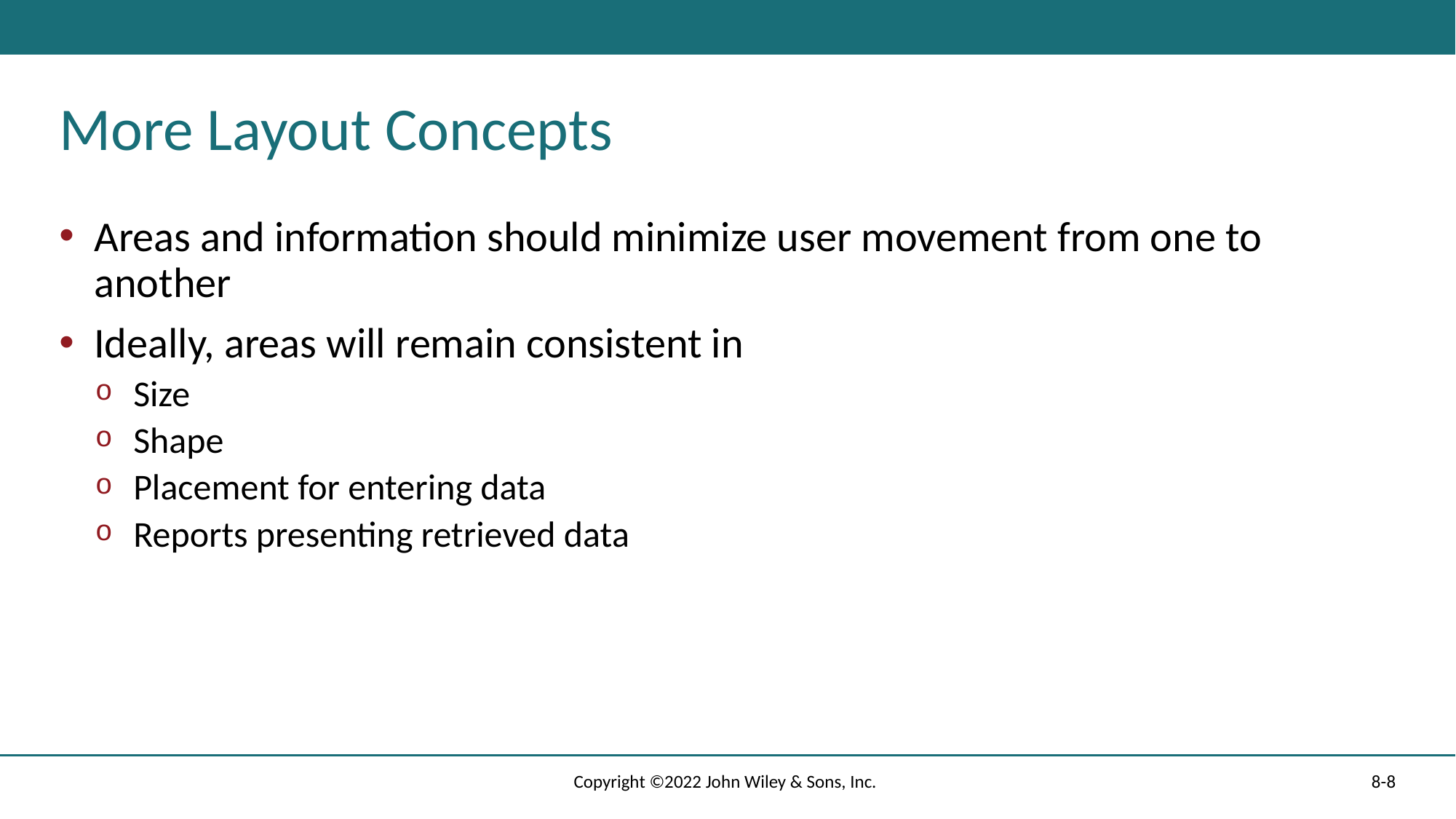

# More Layout Concepts
Areas and information should minimize user movement from one to another
Ideally, areas will remain consistent in
Size
Shape
Placement for entering data
Reports presenting retrieved data
Copyright ©2022 John Wiley & Sons, Inc.
8-8